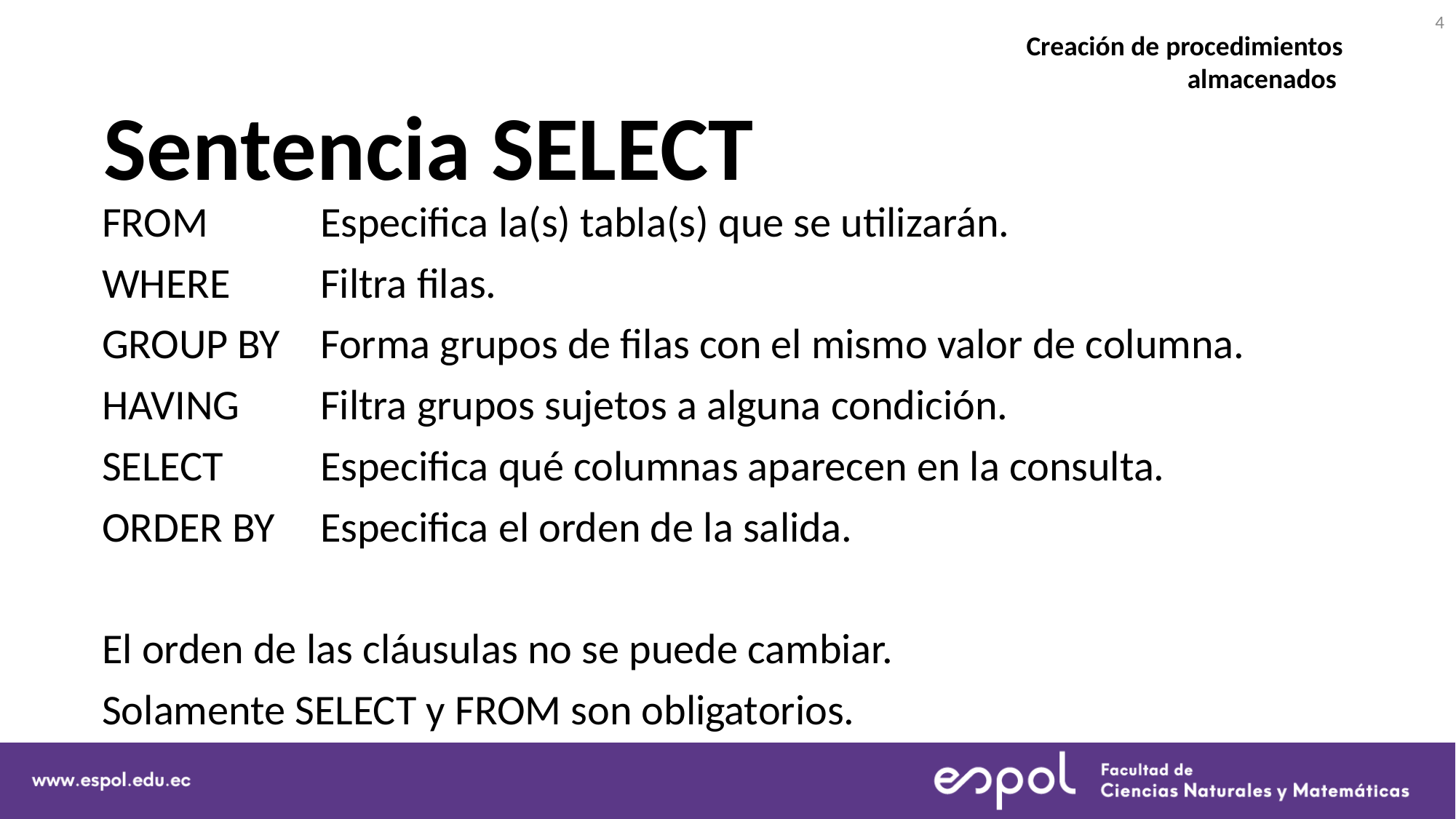

4
Creación de procedimientos almacenados
# Sentencia SELECT
FROM		Especifica la(s) tabla(s) que se utilizarán.
WHERE	Filtra filas.
GROUP BY	Forma grupos de filas con el mismo valor de columna.
HAVING	Filtra grupos sujetos a alguna condición.
SELECT	Especifica qué columnas aparecen en la consulta.
ORDER BY 	Especifica el orden de la salida.

El orden de las cláusulas no se puede cambiar.
Solamente SELECT y FROM son obligatorios.